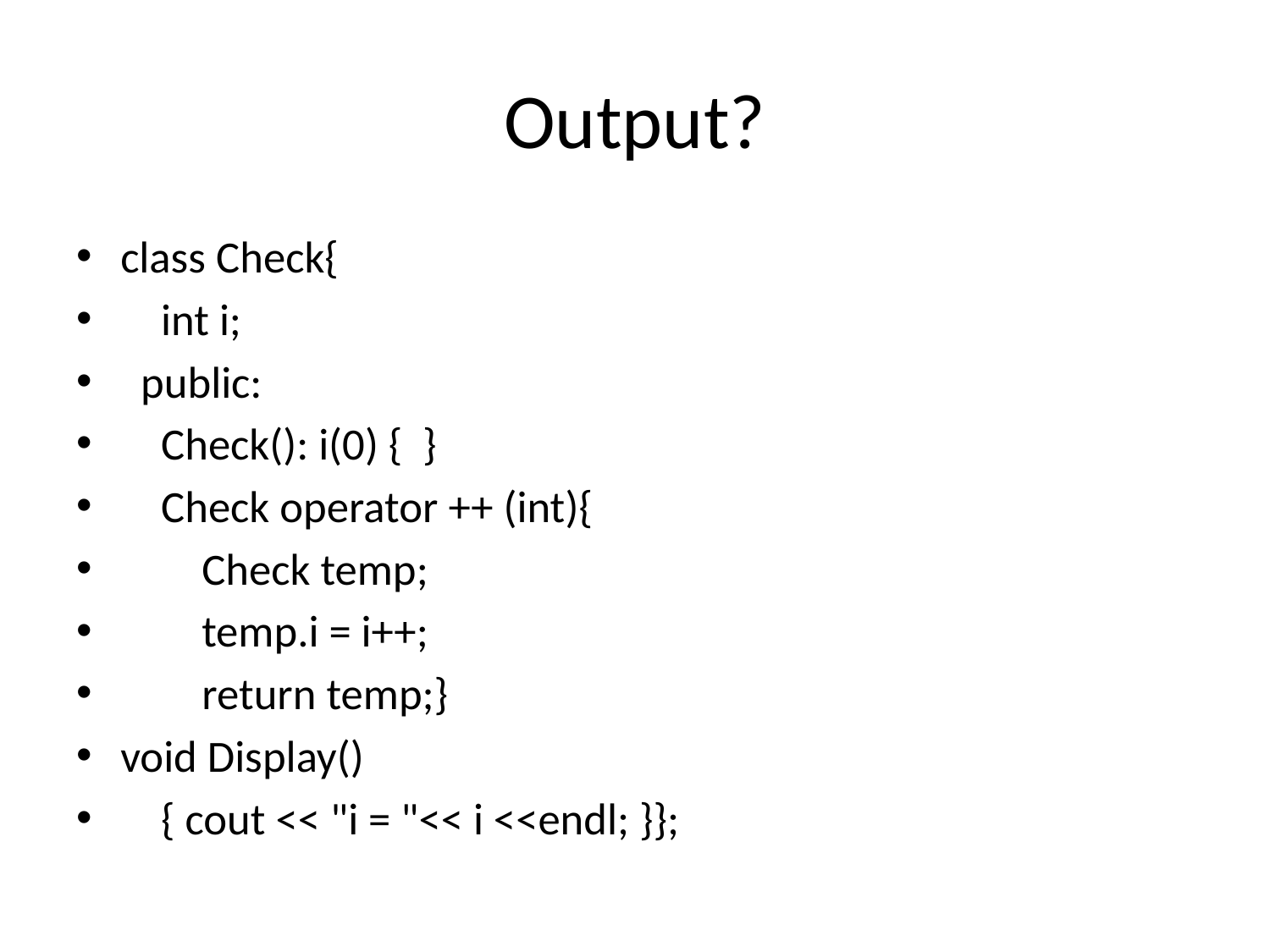

# Output?
class Check{
    int i;
  public:
    Check(): i(0) {  }
    Check operator ++ (int){
        Check temp;
        temp.i = i++;
        return temp;}
void Display()
    { cout << "i = "<< i <<endl; }};